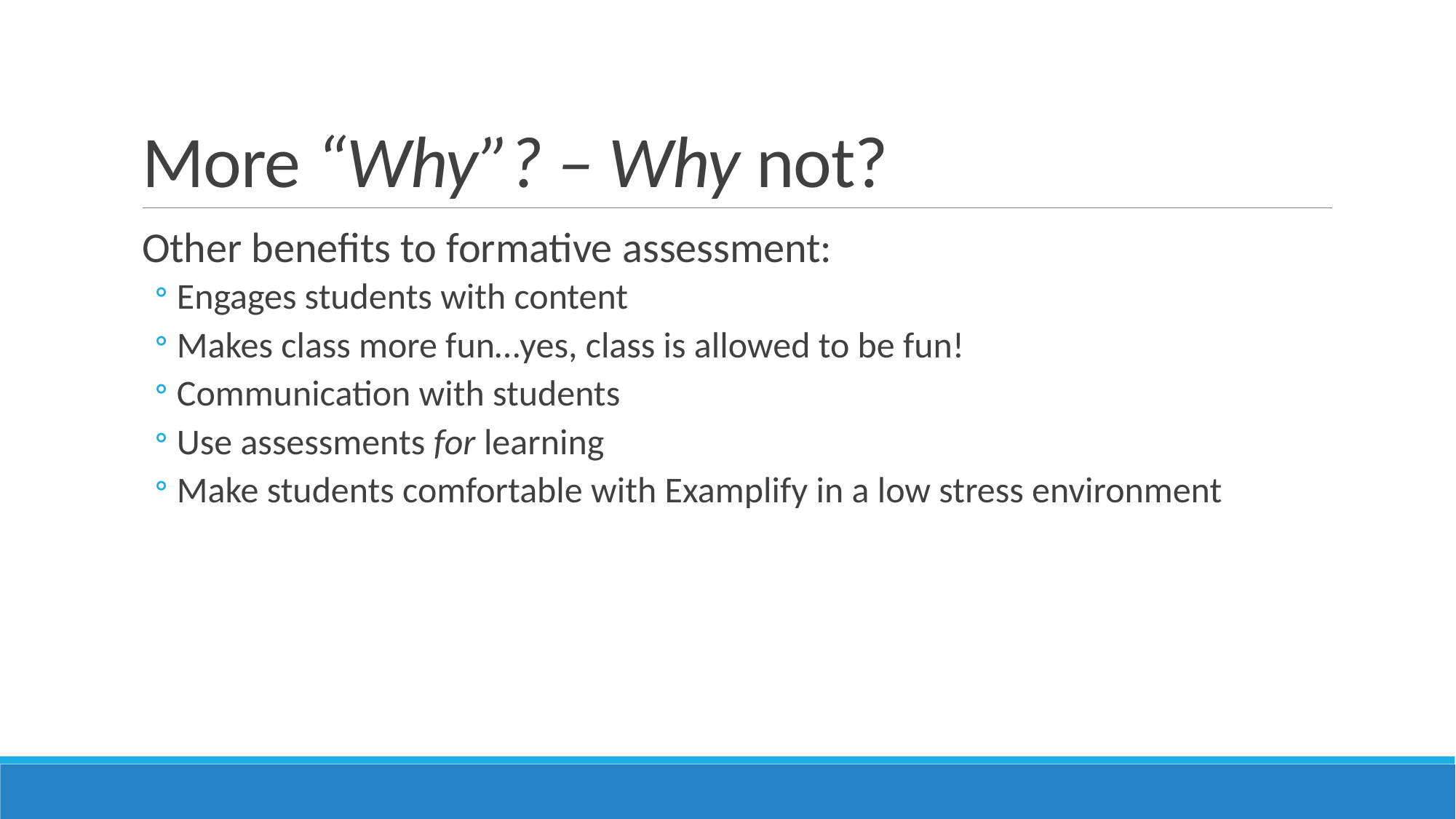

# More “Why”? – Why not?
Other benefits to formative assessment:
Engages students with content
Makes class more fun…yes, class is allowed to be fun!
Communication with students
Use assessments for learning
Make students comfortable with Examplify in a low stress environment